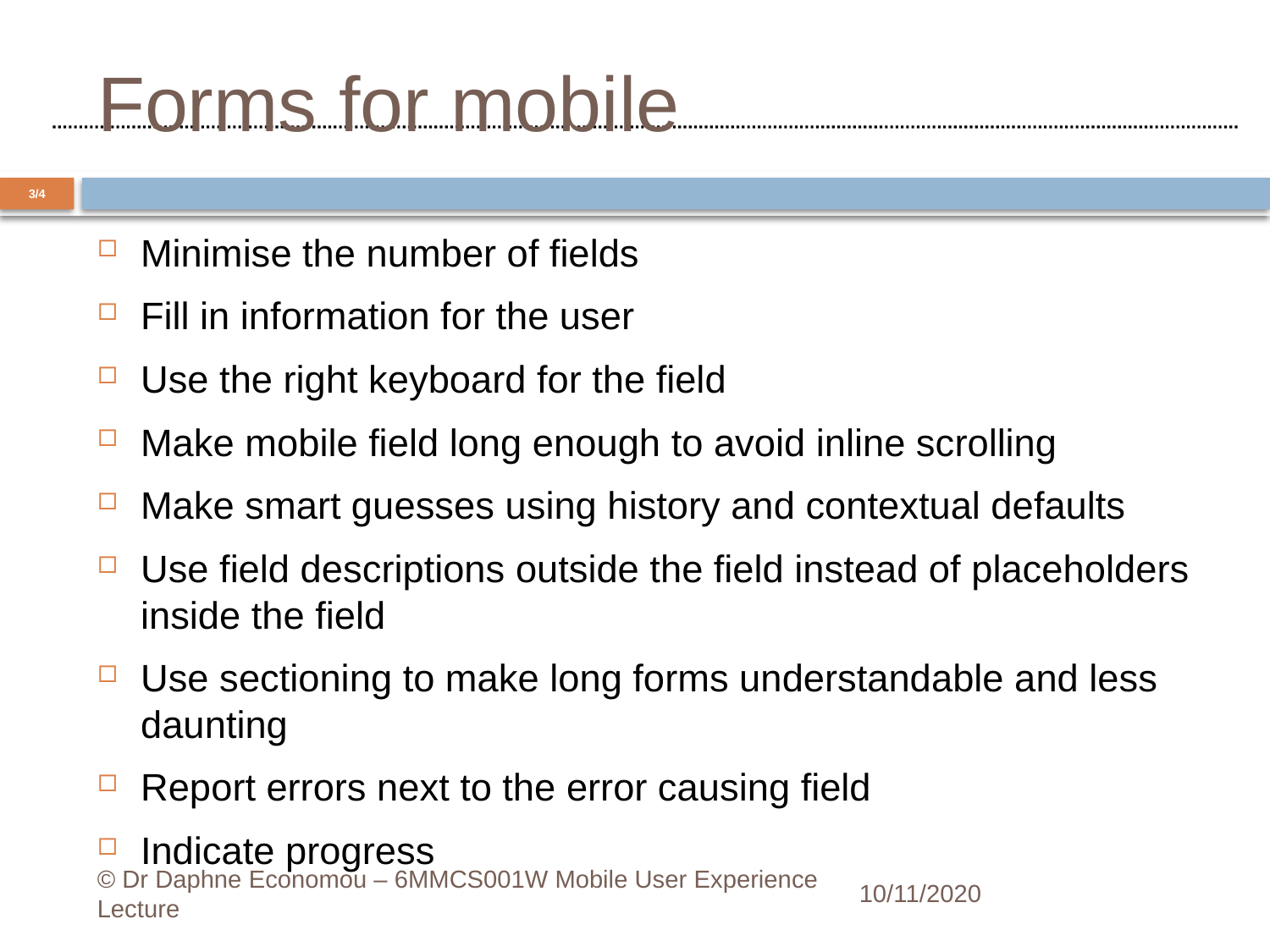

# Forms for mobile
3/4
Minimise the number of fields
Fill in information for the user
Use the right keyboard for the field
Make mobile field long enough to avoid inline scrolling
Make smart guesses using history and contextual defaults
Use field descriptions outside the field instead of placeholders inside the field
Use sectioning to make long forms understandable and less daunting
Report errors next to the error causing field
Indicate progress
© Dr Daphne Economou – 6MMCS001W Mobile User Experience Lecture
10/11/2020